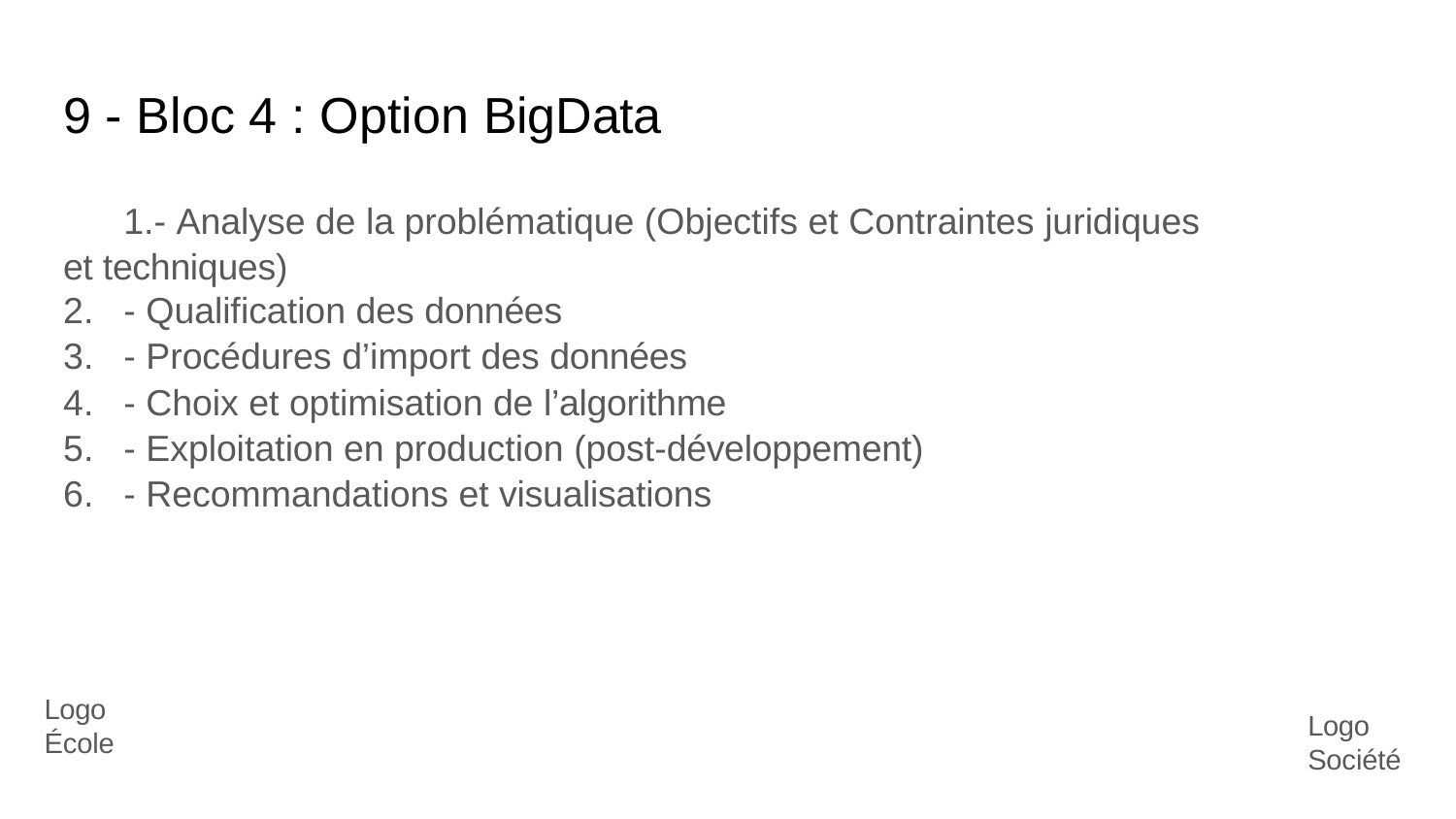

# 9 - Bloc 4 : Option BigData
- Analyse de la problématique (Objectifs et Contraintes juridiques et techniques)
- Qualification des données
- Procédures d’import des données
- Choix et optimisation de l’algorithme
- Exploitation en production (post-développement)
- Recommandations et visualisations
Logo École
Logo Société